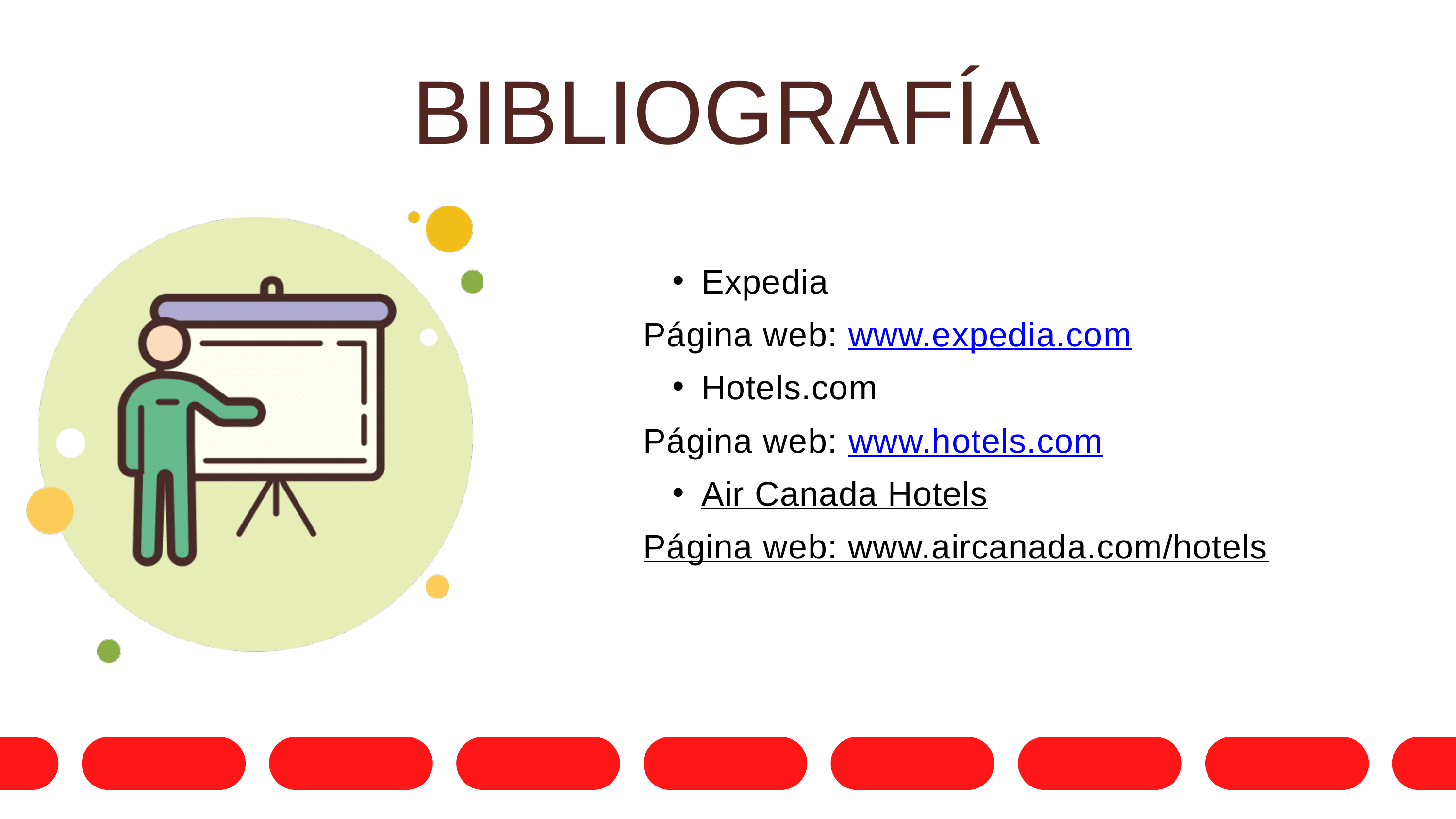

BIBLIOGRAFÍA

Expedia
Página web: www.expedia.com
Hotels.com
Página web: www.hotels.com
Air Canada Hotels
Página web: www.aircanada.com/hotels